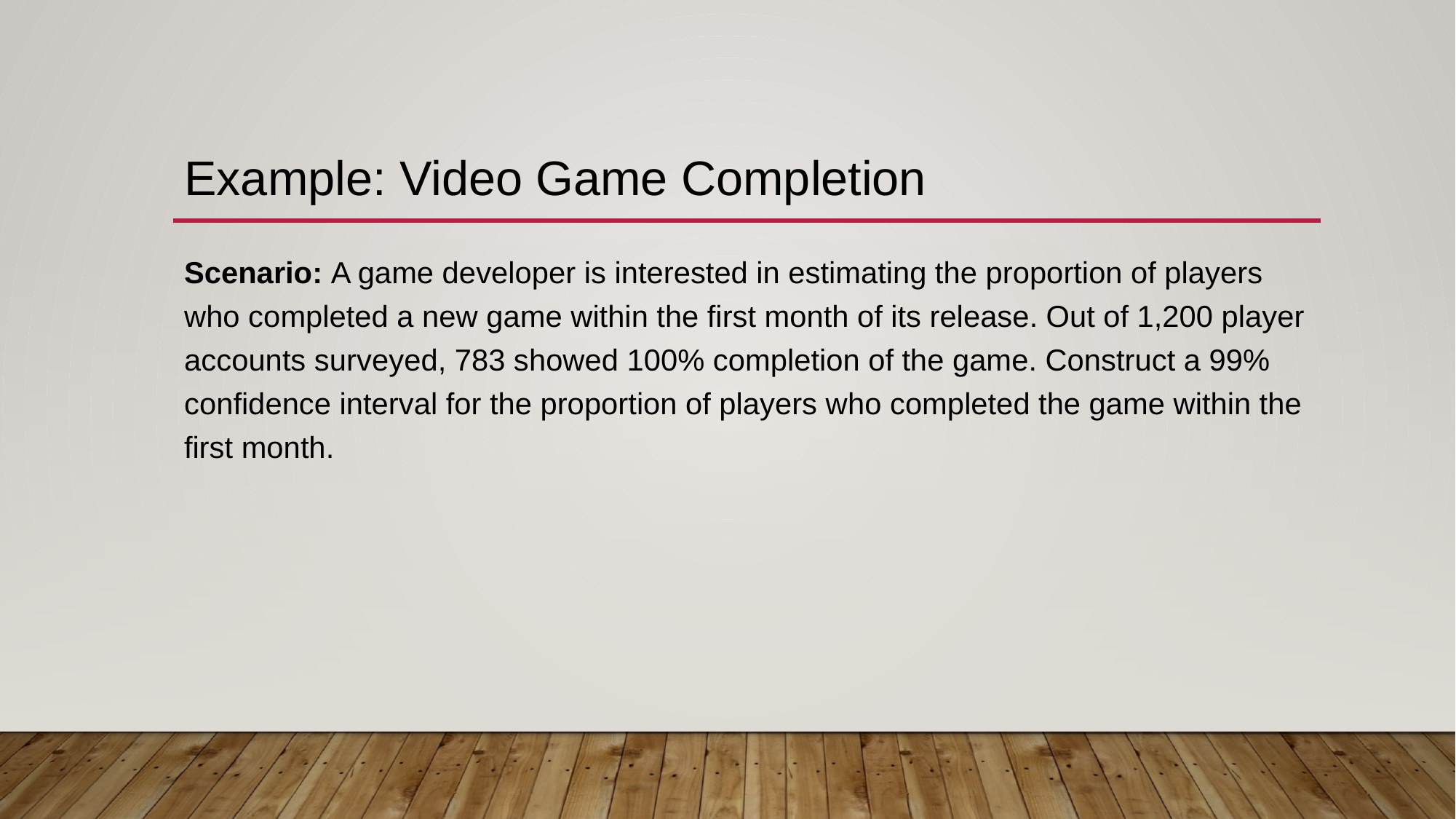

# Example: Video Game Completion
Scenario: A game developer is interested in estimating the proportion of players who completed a new game within the first month of its release. Out of 1,200 player accounts surveyed, 783 showed 100% completion of the game. Construct a 99% confidence interval for the proportion of players who completed the game within the first month.